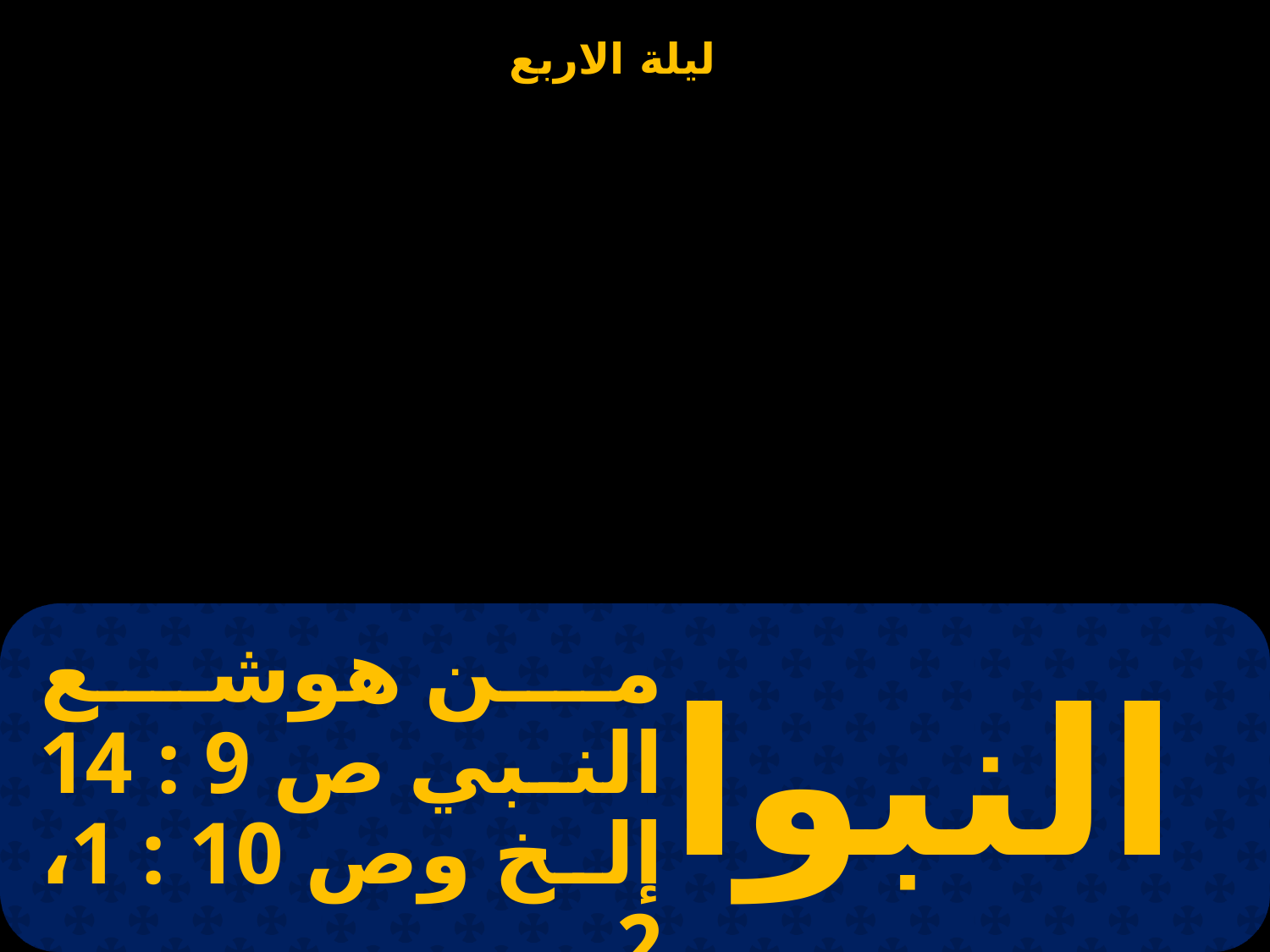

# من هوشع النبي ص 9 : 14 إلخ وص 10 : 1، 2